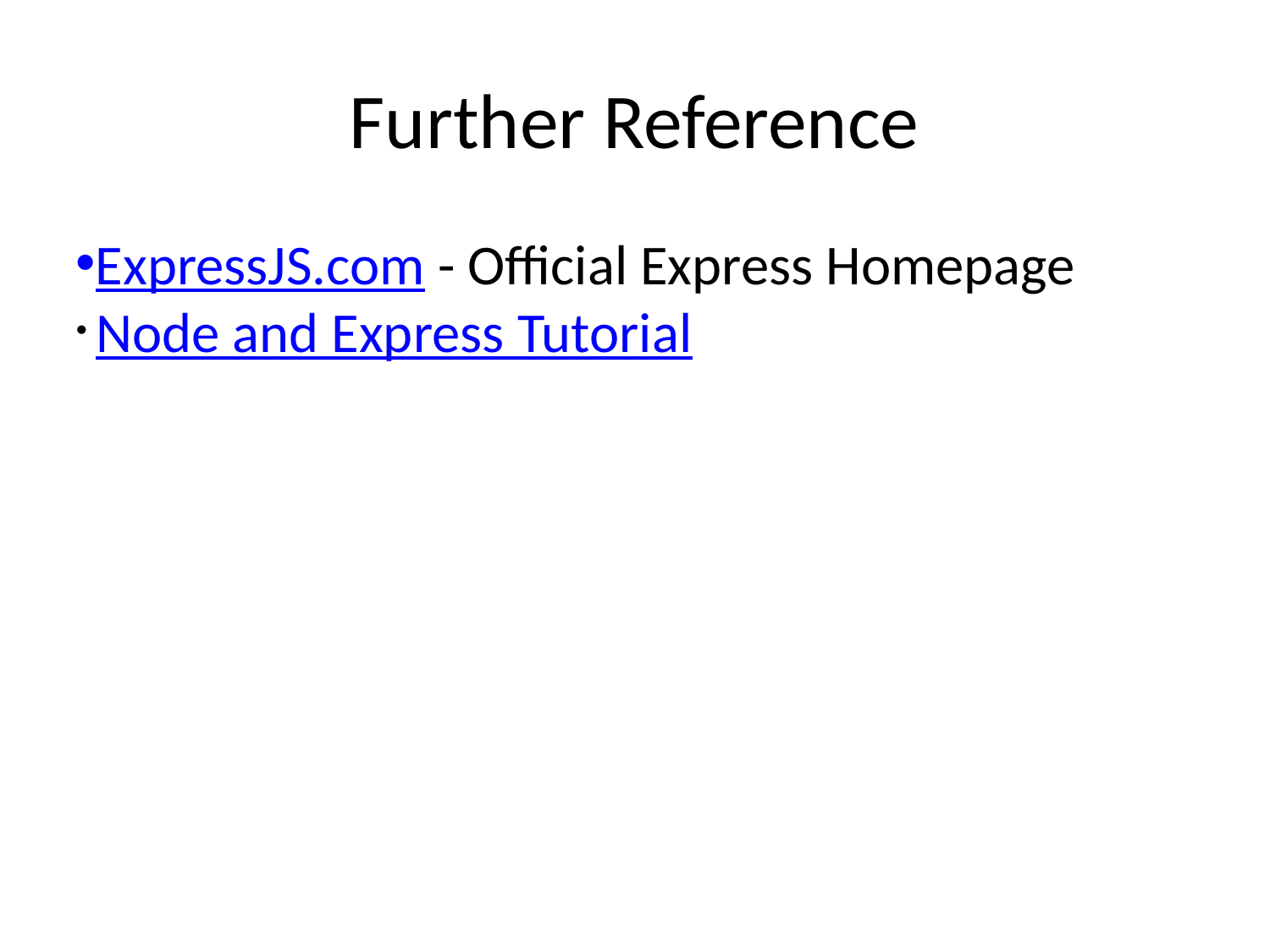

Further Reference
ExpressJS.com - Official Express Homepage
 Node and Express Tutorial